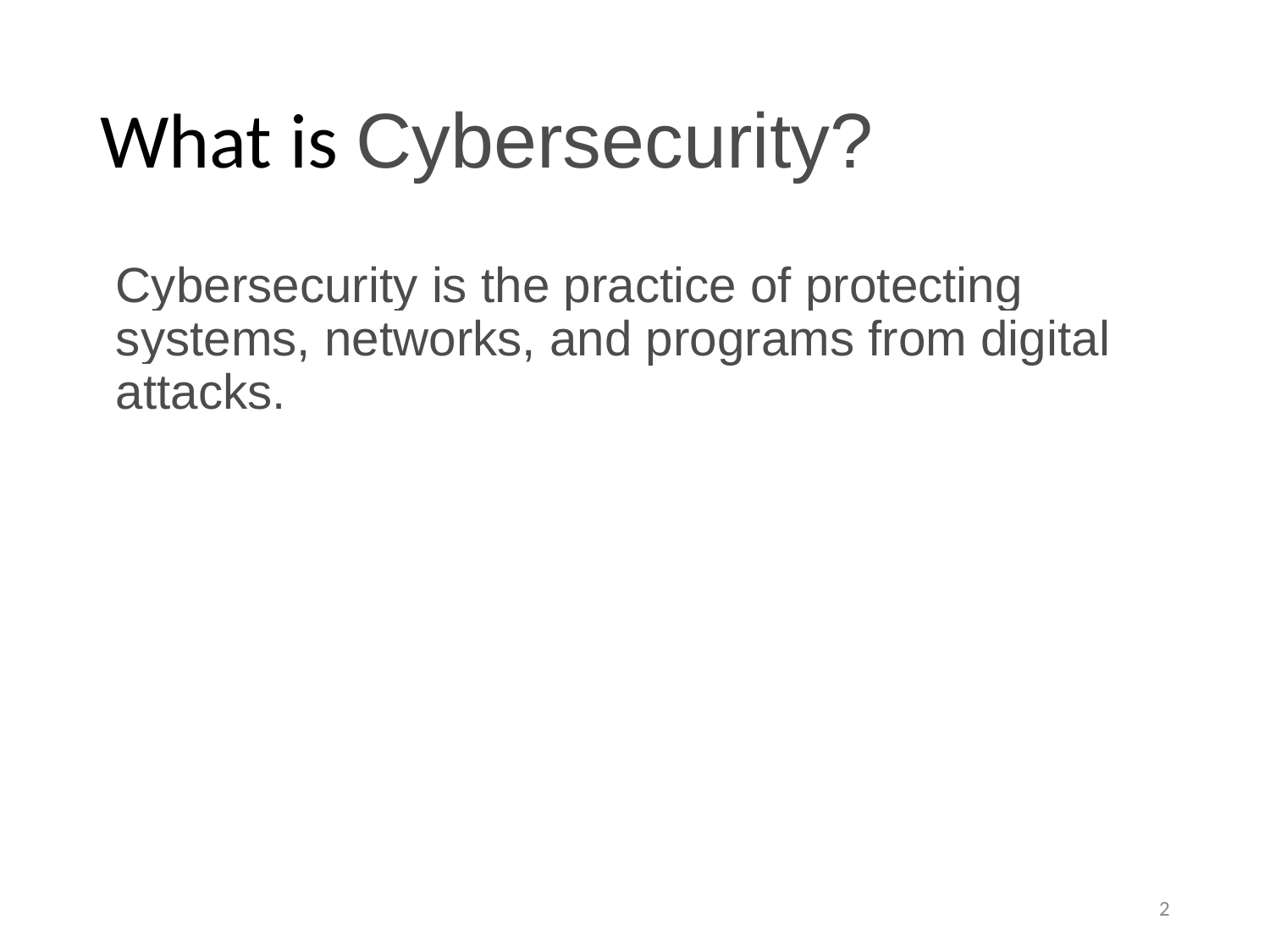

# What is Cybersecurity?
Cybersecurity is the practice of protecting systems, networks, and programs from digital attacks.
2